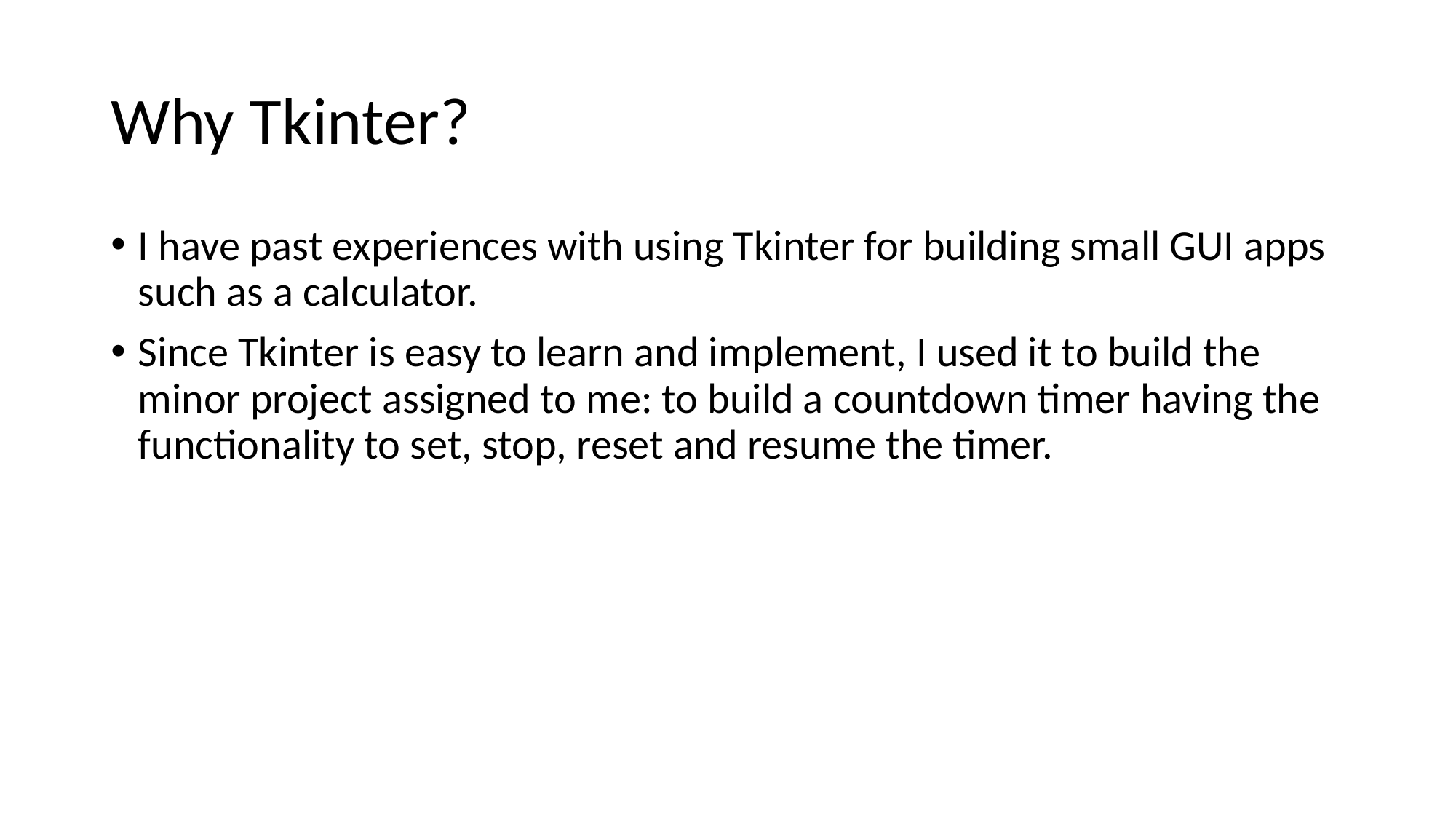

# Why Tkinter?
I have past experiences with using Tkinter for building small GUI apps such as a calculator.
Since Tkinter is easy to learn and implement, I used it to build the minor project assigned to me: to build a countdown timer having the functionality to set, stop, reset and resume the timer.